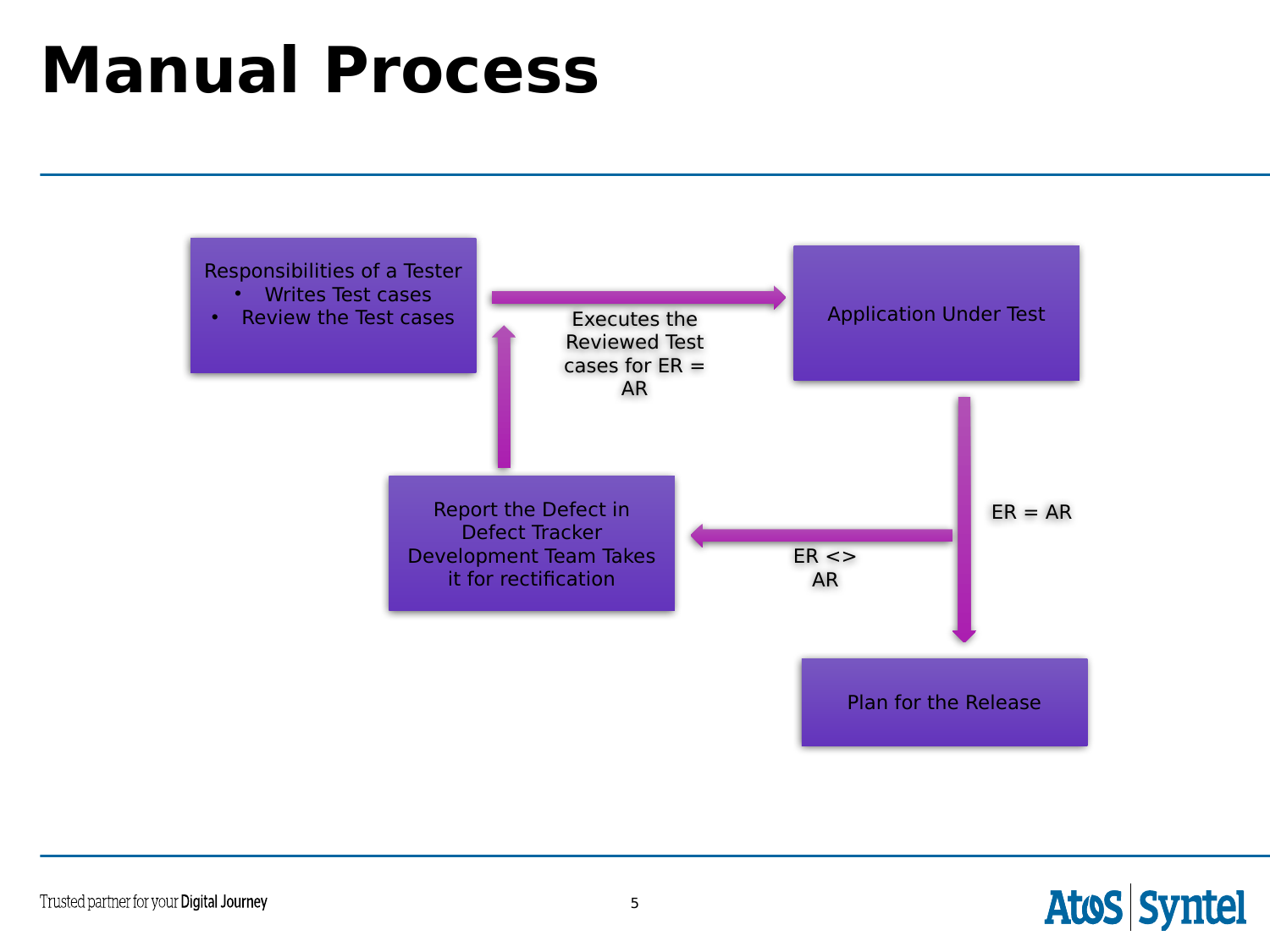

# Manual Process
Responsibilities of a Tester
Writes Test cases
Review the Test cases

Application Under Test

Executes the Reviewed Test cases for ER = AR

Report the Defect in Defect Tracker
Development Team Takes it for rectification
ER = AR

ER <> AR
Plan for the Release